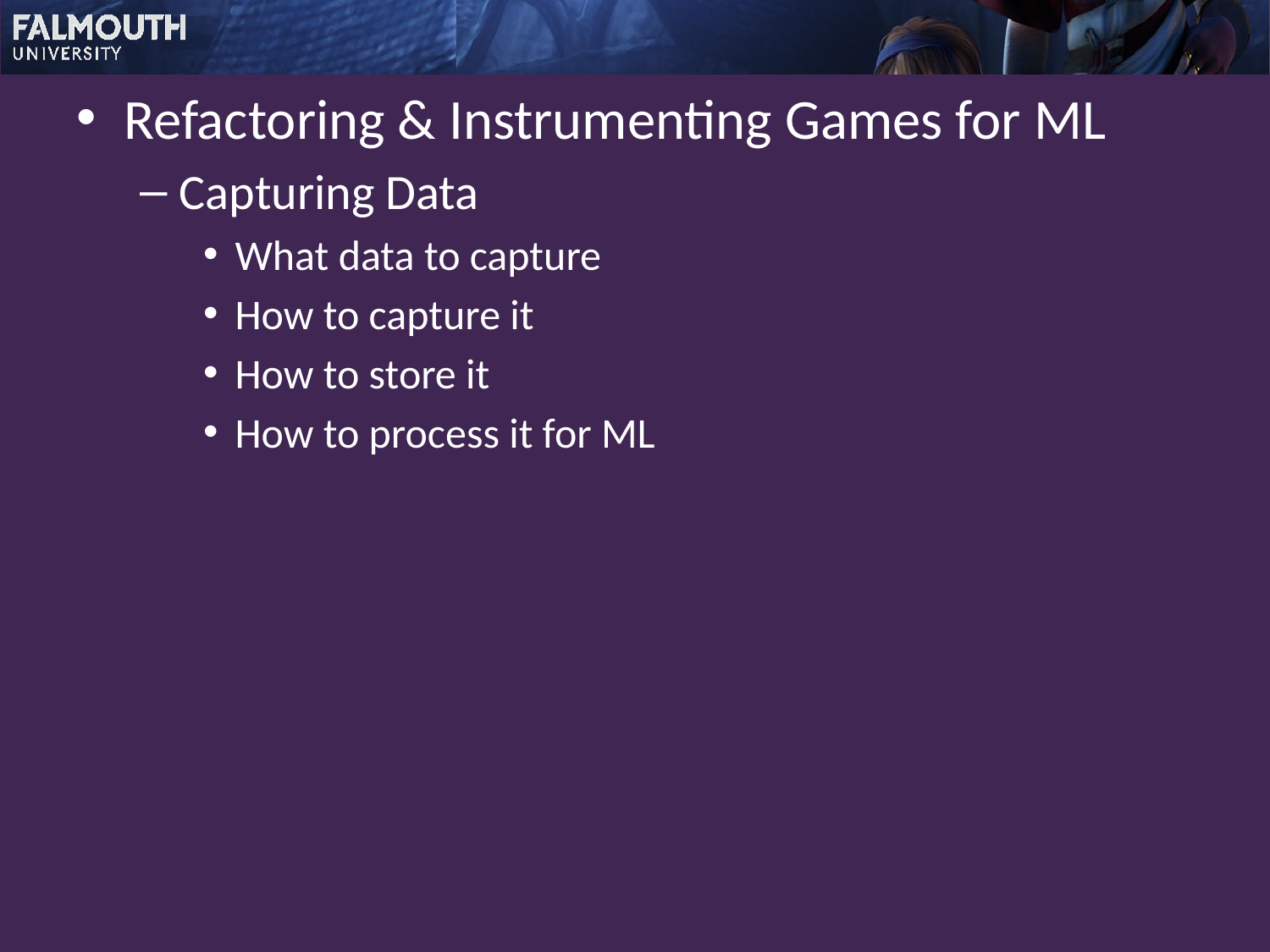

Refactoring & Instrumenting Games for ML
Capturing Data
What data to capture
How to capture it
How to store it
How to process it for ML